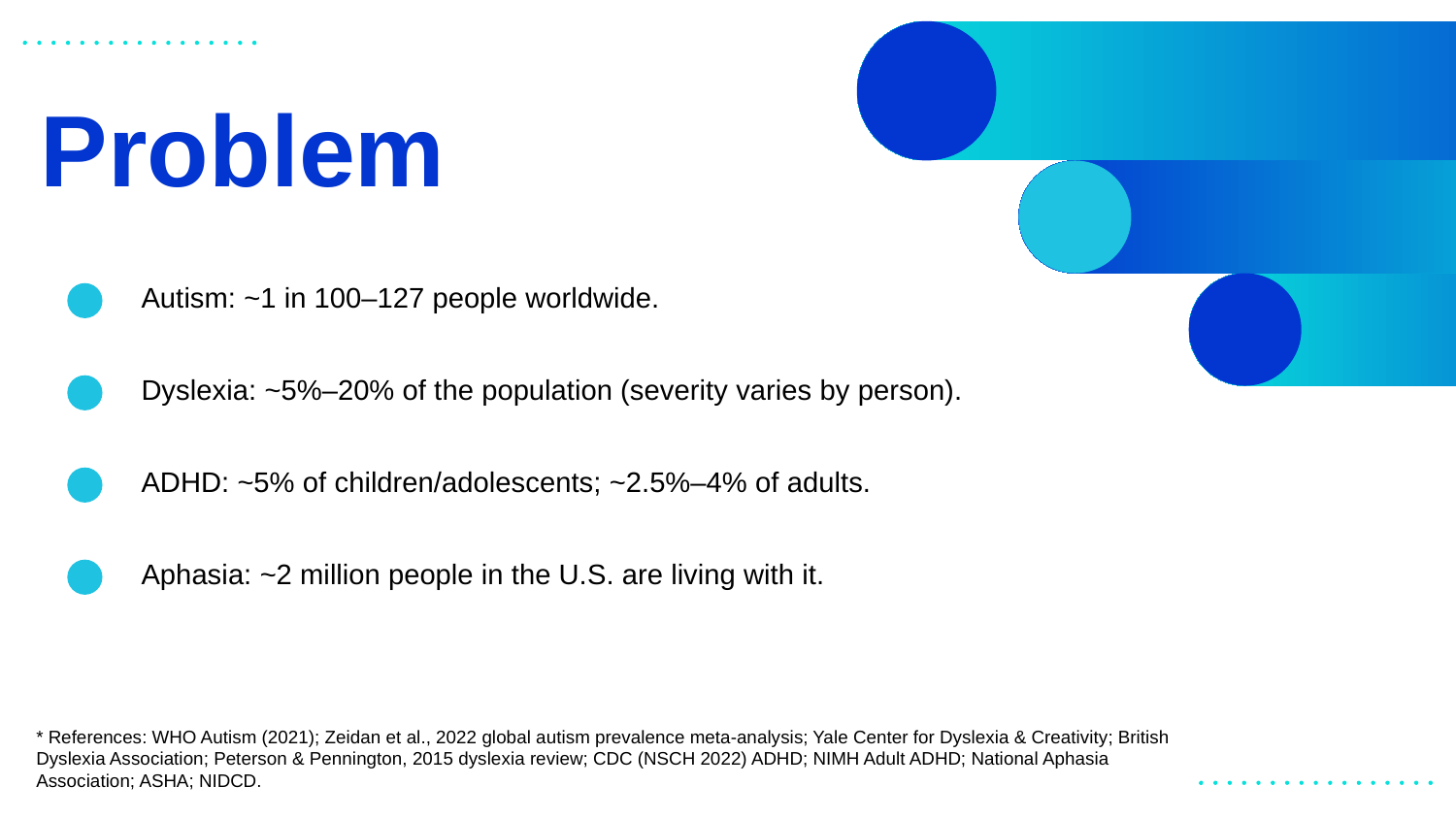

# Problem

Autism: ~1 in 100–127 people worldwide.

Dyslexia: ~5%–20% of the population (severity varies by person).

ADHD: ~5% of children/adolescents; ~2.5%–4% of adults.

Aphasia: ~2 million people in the U.S. are living with it.

* References: WHO Autism (2021); Zeidan et al., 2022 global autism prevalence meta-analysis; Yale Center for Dyslexia & Creativity; British Dyslexia Association; Peterson & Pennington, 2015 dyslexia review; CDC (NSCH 2022) ADHD; NIMH Adult ADHD; National Aphasia Association; ASHA; NIDCD.